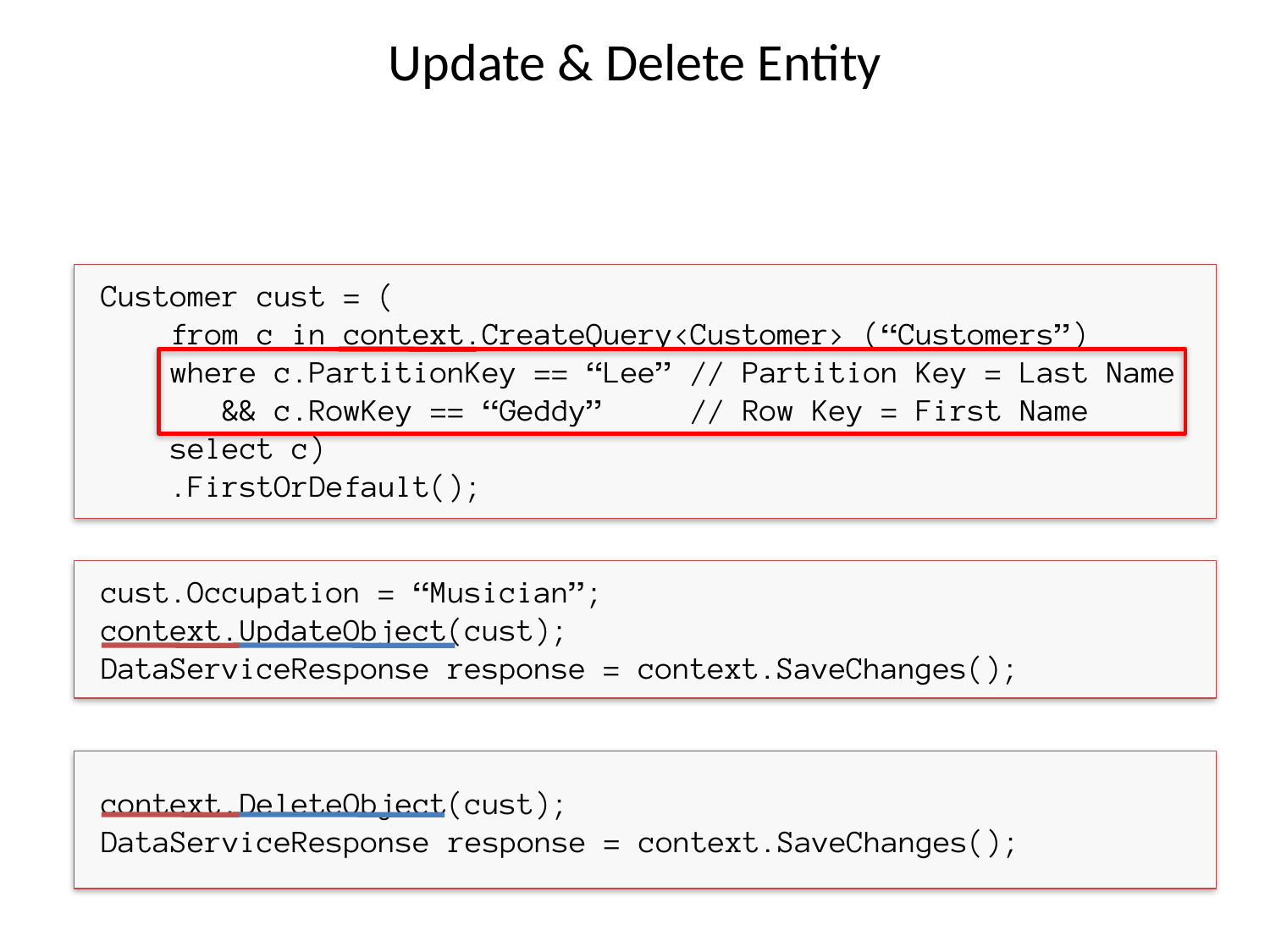

# Update & Delete Entity

Customer cust = (
    from c in context.CreateQuery<Customer> (“Customers”)
    where c.PartitionKey == “Lee” // Partition Key = Last Name
       && c.RowKey == “Geddy”     // Row Key = First Name
    select c)
    .FirstOrDefault();

cust.Occupation = “Musician”;
context.UpdateObject(cust);
DataServiceResponse response = context.SaveChanges();

context.DeleteObject(cust);
DataServiceResponse response = context.SaveChanges();